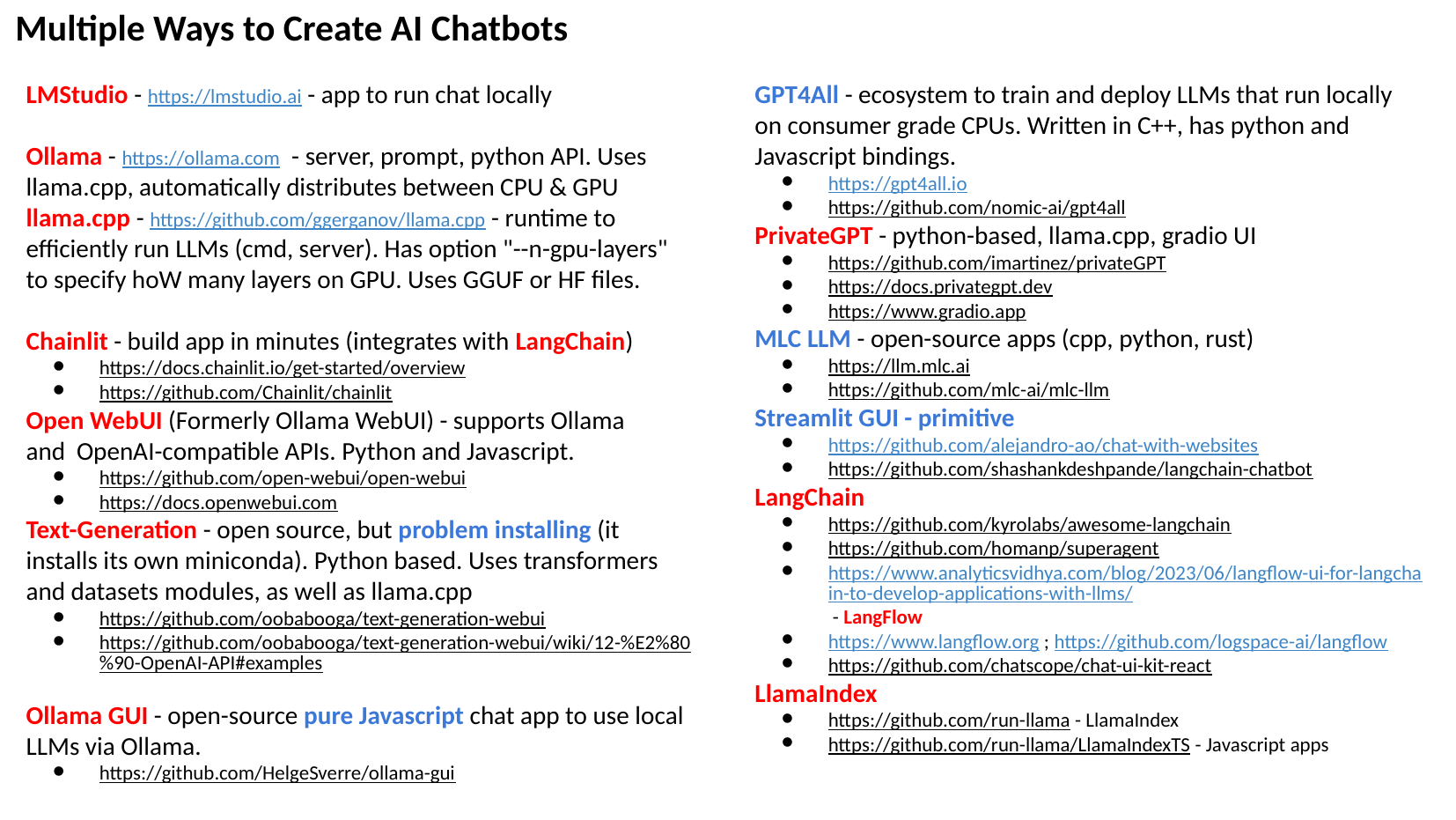

Multiple Ways to Create AI Chatbots
LMStudio - https://lmstudio.ai - app to run chat locally

Ollama - https://ollama.com  - server, prompt, python API. Uses llama.cpp, automatically distributes between CPU & GPU
llama.cpp - https://github.com/ggerganov/llama.cpp - runtime to efficiently run LLMs (cmd, server). Has option "--n-gpu-layers" to specify hoW many layers on GPU. Uses GGUF or HF files.

Chainlit - build app in minutes (integrates with LangChain)
https://docs.chainlit.io/get-started/overview
https://github.com/Chainlit/chainlit
Open WebUI (Formerly Ollama WebUI) - supports Ollama
and  OpenAI-compatible APIs. Python and Javascript.
https://github.com/open-webui/open-webui
https://docs.openwebui.com
Text-Generation - open source, but problem installing (it installs its own miniconda). Python based. Uses transformers and datasets modules, as well as llama.cpp
https://github.com/oobabooga/text-generation-webui
https://github.com/oobabooga/text-generation-webui/wiki/12-%E2%80%90-OpenAI-API#examples
Ollama GUI - open-source pure Javascript chat app to use local LLMs via Ollama.
https://github.com/HelgeSverre/ollama-gui
GPT4All - ecosystem to train and deploy LLMs that run locally on consumer grade CPUs. Written in C++, has python and Javascript bindings.
https://gpt4all.io
https://github.com/nomic-ai/gpt4all
PrivateGPT - python-based, llama.cpp, gradio UI
https://github.com/imartinez/privateGPT
https://docs.privategpt.dev
https://www.gradio.app
MLC LLM - open-source apps (cpp, python, rust)
https://llm.mlc.ai
https://github.com/mlc-ai/mlc-llm
Streamlit GUI - primitive
https://github.com/alejandro-ao/chat-with-websites
https://github.com/shashankdeshpande/langchain-chatbot
LangChain
https://github.com/kyrolabs/awesome-langchain
https://github.com/homanp/superagent
https://www.analyticsvidhya.com/blog/2023/06/langflow-ui-for-langchain-to-develop-applications-with-llms/ - LangFlow
https://www.langflow.org ; https://github.com/logspace-ai/langflow
https://github.com/chatscope/chat-ui-kit-react
LlamaIndex
https://github.com/run-llama - LlamaIndex
https://github.com/run-llama/LlamaIndexTS - Javascript apps